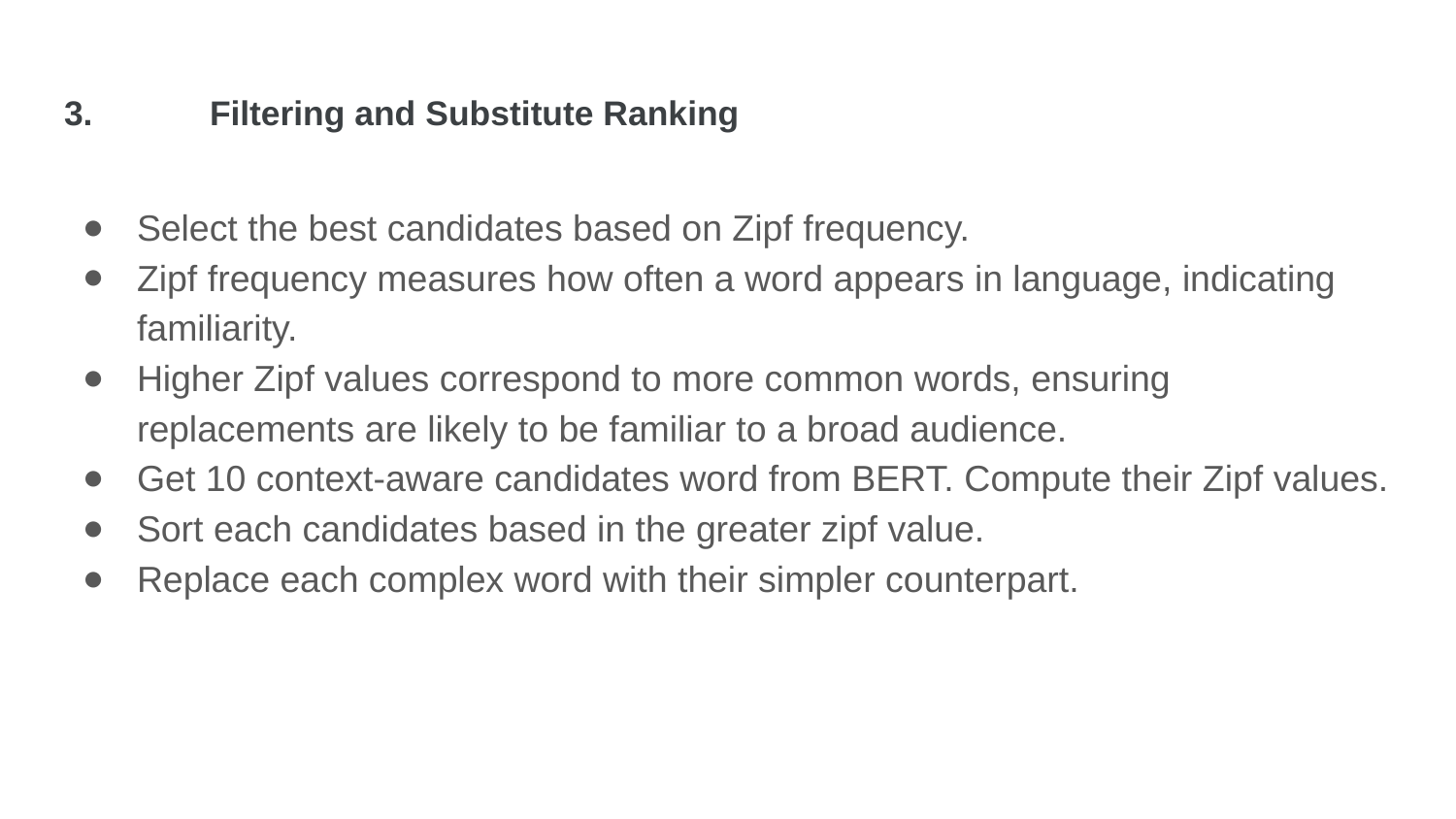

# 3.	Filtering and Substitute Ranking
Select the best candidates based on Zipf frequency.
Zipf frequency measures how often a word appears in language, indicating familiarity.
Higher Zipf values correspond to more common words, ensuring replacements are likely to be familiar to a broad audience.
Get 10 context-aware candidates word from BERT. Compute their Zipf values.
Sort each candidates based in the greater zipf value.
Replace each complex word with their simpler counterpart.